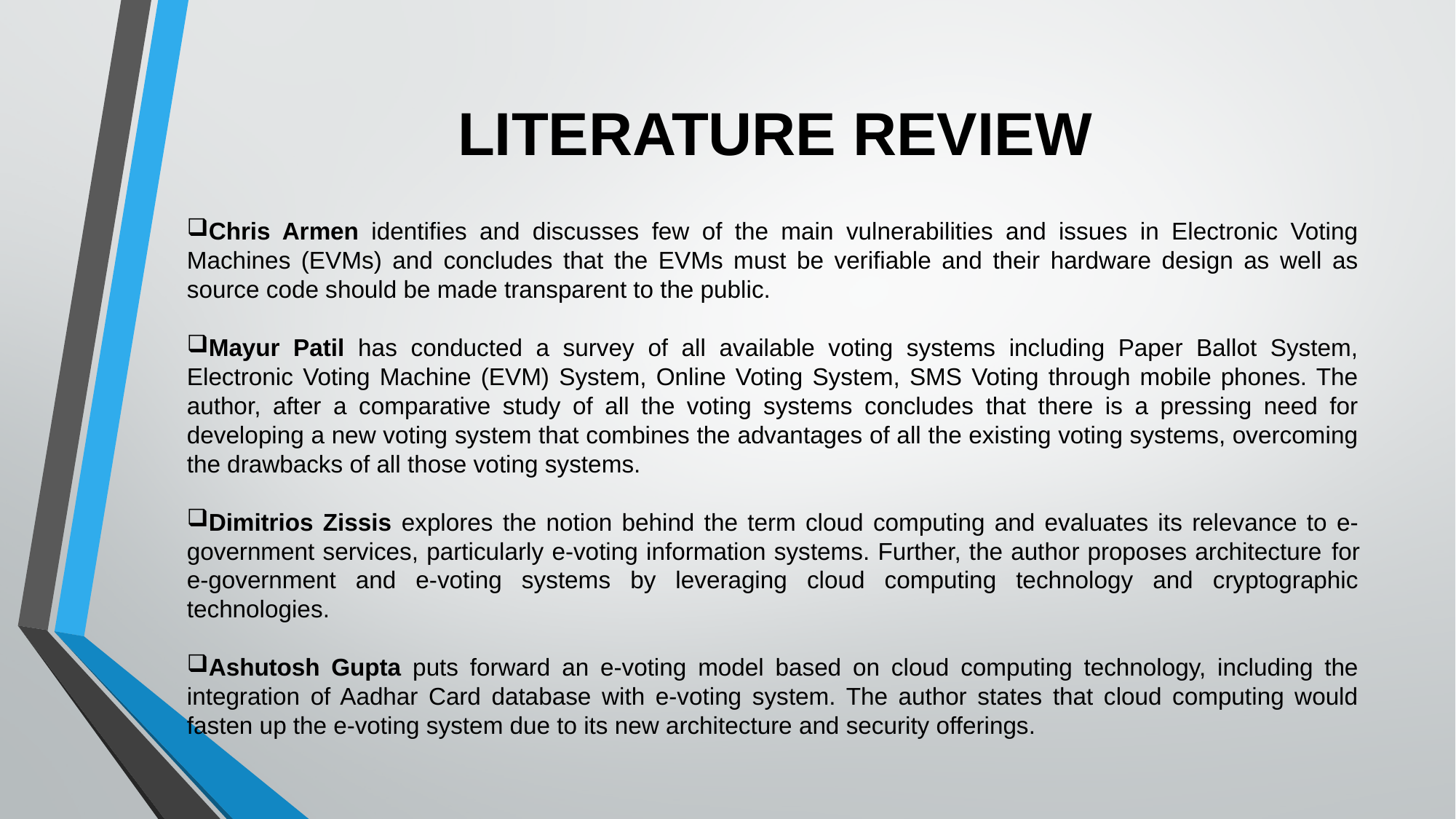

# LITERATURE REVIEW
Chris Armen identifies and discusses few of the main vulnerabilities and issues in Electronic Voting Machines (EVMs) and concludes that the EVMs must be verifiable and their hardware design as well as source code should be made transparent to the public.

Mayur Patil has conducted a survey of all available voting systems including Paper Ballot System, Electronic Voting Machine (EVM) System, Online Voting System, SMS Voting through mobile phones. The author, after a comparative study of all the voting systems concludes that there is a pressing need for developing a new voting system that combines the advantages of all the existing voting systems, overcoming the drawbacks of all those voting systems.

Dimitrios Zissis explores the notion behind the term cloud computing and evaluates its relevance to e-government services, particularly e-voting information systems. Further, the author proposes architecture for e-government and e-voting systems by leveraging cloud computing technology and cryptographic technologies.

Ashutosh Gupta puts forward an e-voting model based on cloud computing technology, including the integration of Aadhar Card database with e-voting system. The author states that cloud computing would fasten up the e-voting system due to its new architecture and security offerings.